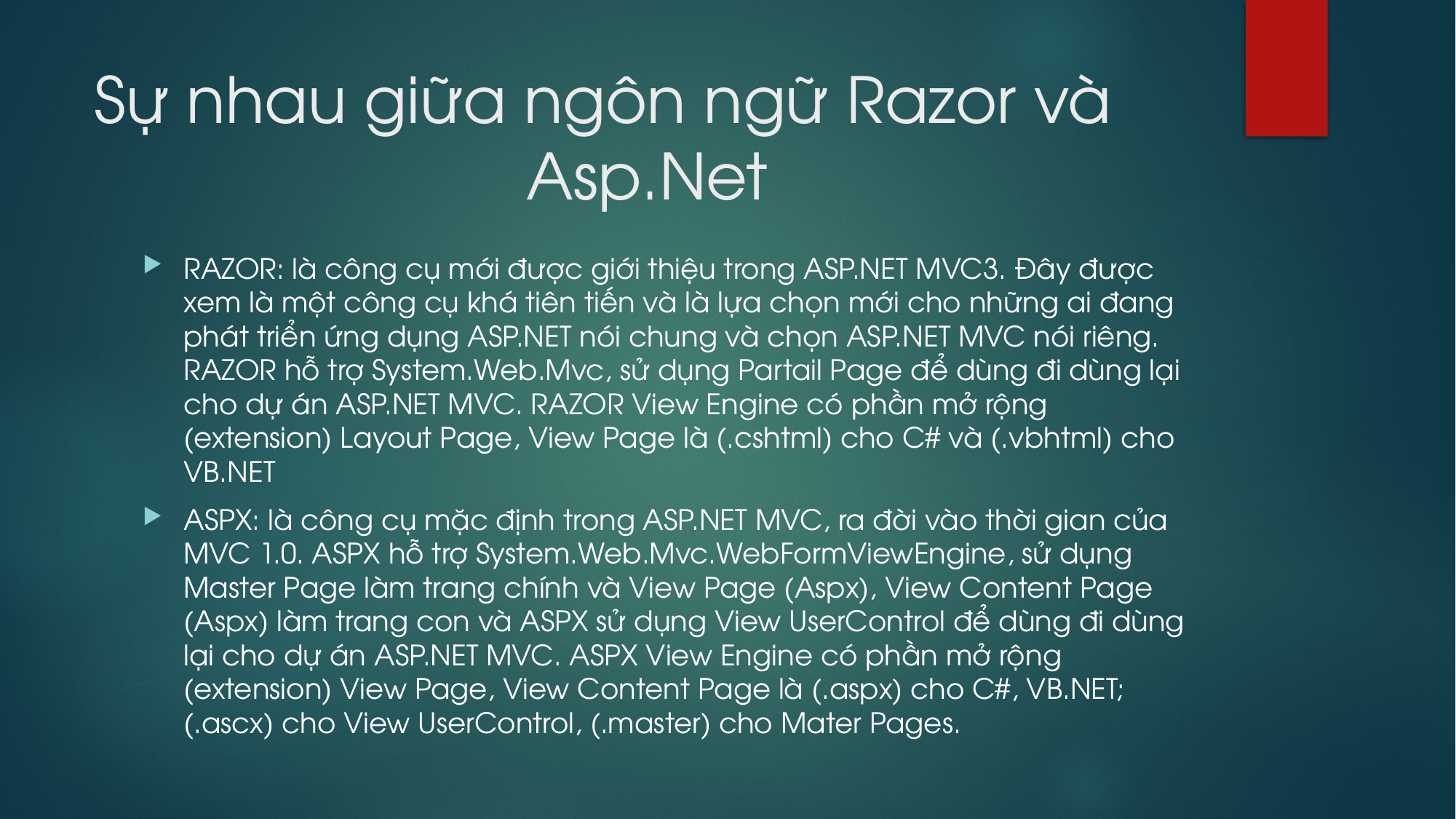

# Sự nhau giữa ngôn ngữ Razor và      Asp.Net
RAZOR: là công cụ mới được giới thiệu trong ASP.NET MVC3. Đây được xem là một công cụ khá tiên tiến và là lựa chọn mới cho những ai đang phát triển ứng dụng ASP.NET nói chung và chọn ASP.NET MVC nói riêng. RAZOR hỗ trợ System.Web.Mvc, sử dụng Partail Page để dùng đi dùng lại cho dự án ASP.NET MVC. RAZOR View Engine có phần mở rộng (extension) Layout Page, View Page là (.cshtml) cho C# và (.vbhtml) cho VB.NET
ASPX: là công cụ mặc định trong ASP.NET MVC, ra đời vào thời gian của MVC 1.0. ASPX hỗ trợ System.Web.Mvc.WebFormViewEngine, sử dụng Master Page làm trang chính và View Page (Aspx), View Content Page (Aspx) làm trang con và ASPX sử dụng View UserControl để dùng đi dùng lại cho dự án ASP.NET MVC. ASPX View Engine có phần mở rộng (extension) View Page, View Content Page là (.aspx) cho C#, VB.NET; (.ascx) cho View UserControl, (.master) cho Mater Pages.